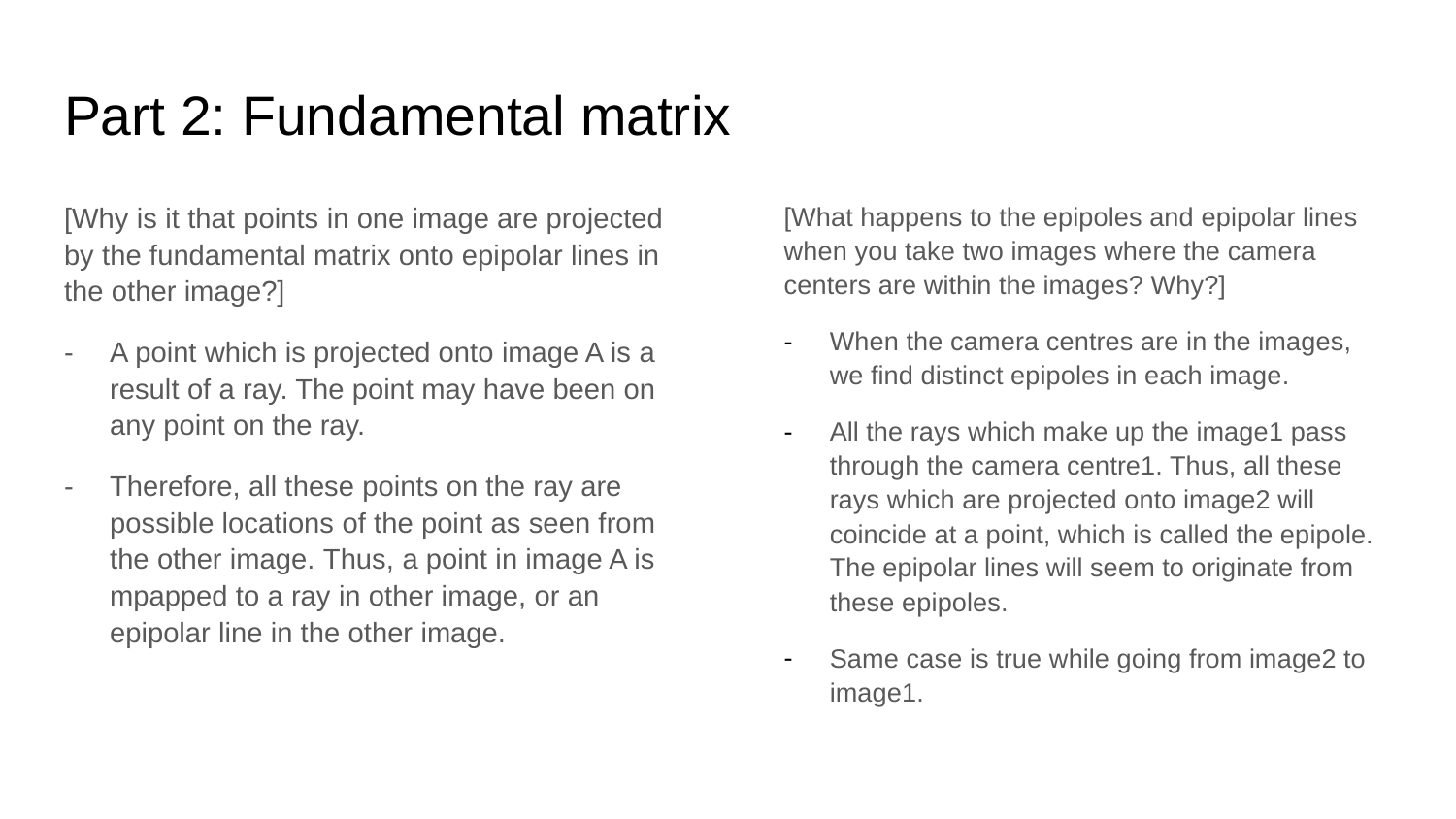

# Part 2: Fundamental matrix
[Why is it that points in one image are projected by the fundamental matrix onto epipolar lines in the other image?]
A point which is projected onto image A is a result of a ray. The point may have been on any point on the ray.
Therefore, all these points on the ray are possible locations of the point as seen from the other image. Thus, a point in image A is mpapped to a ray in other image, or an epipolar line in the other image.
[What happens to the epipoles and epipolar lines when you take two images where the camera centers are within the images? Why?]
When the camera centres are in the images, we find distinct epipoles in each image.
All the rays which make up the image1 pass through the camera centre1. Thus, all these rays which are projected onto image2 will coincide at a point, which is called the epipole. The epipolar lines will seem to originate from these epipoles.
Same case is true while going from image2 to image1.